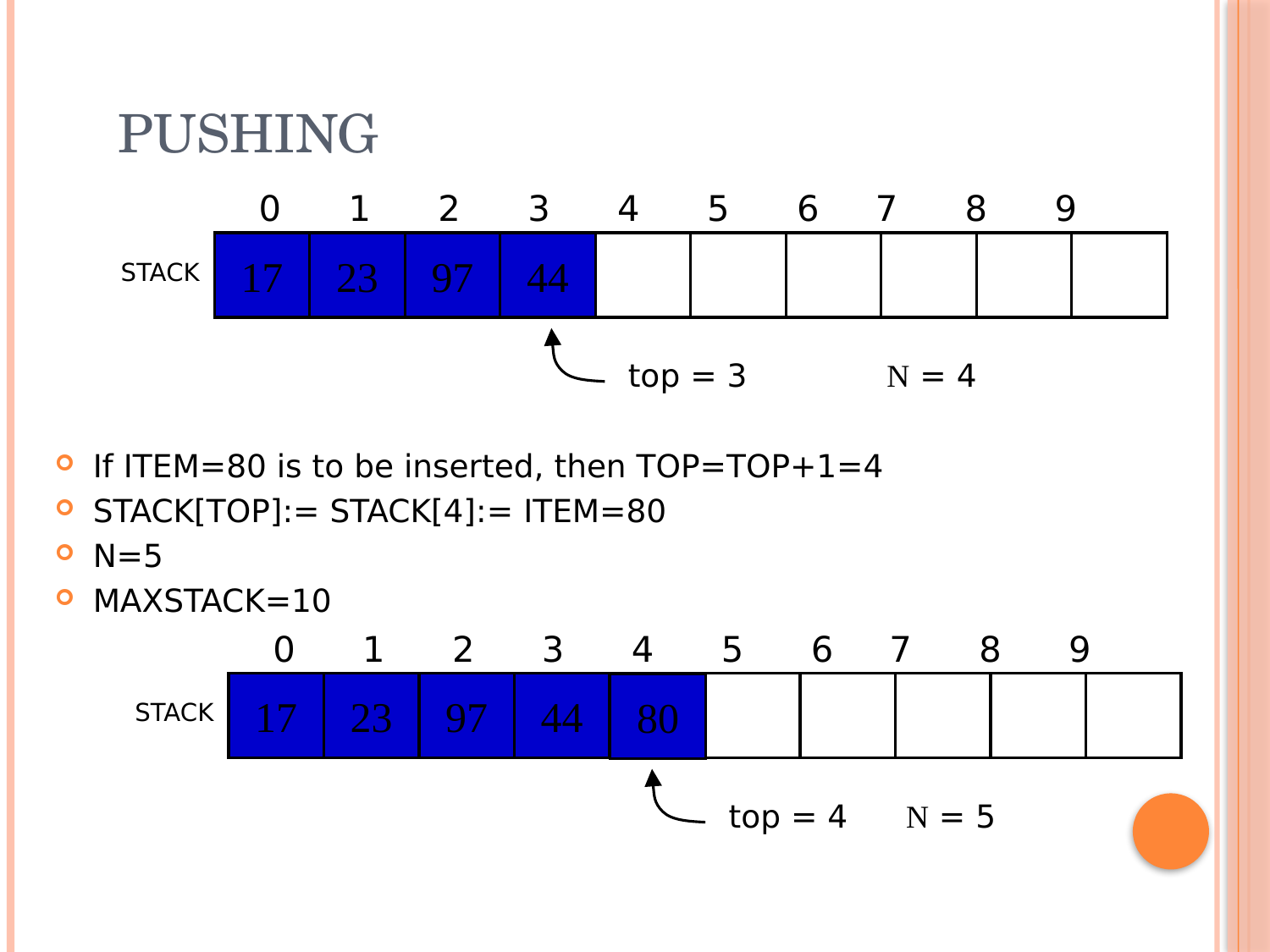

# Pushing
0      1      2      3      4      5      6     7      8      9
17
23
97
44

STACK

top = 3
N = 4
If ITEM=80 is to be inserted, then TOP=TOP+1=4
STACK[TOP]:= STACK[4]:= ITEM=80
N=5
MAXSTACK=10
0      1      2      3      4      5      6     7      8      9
17
23
97
44

80
STACK

top = 4
N = 5